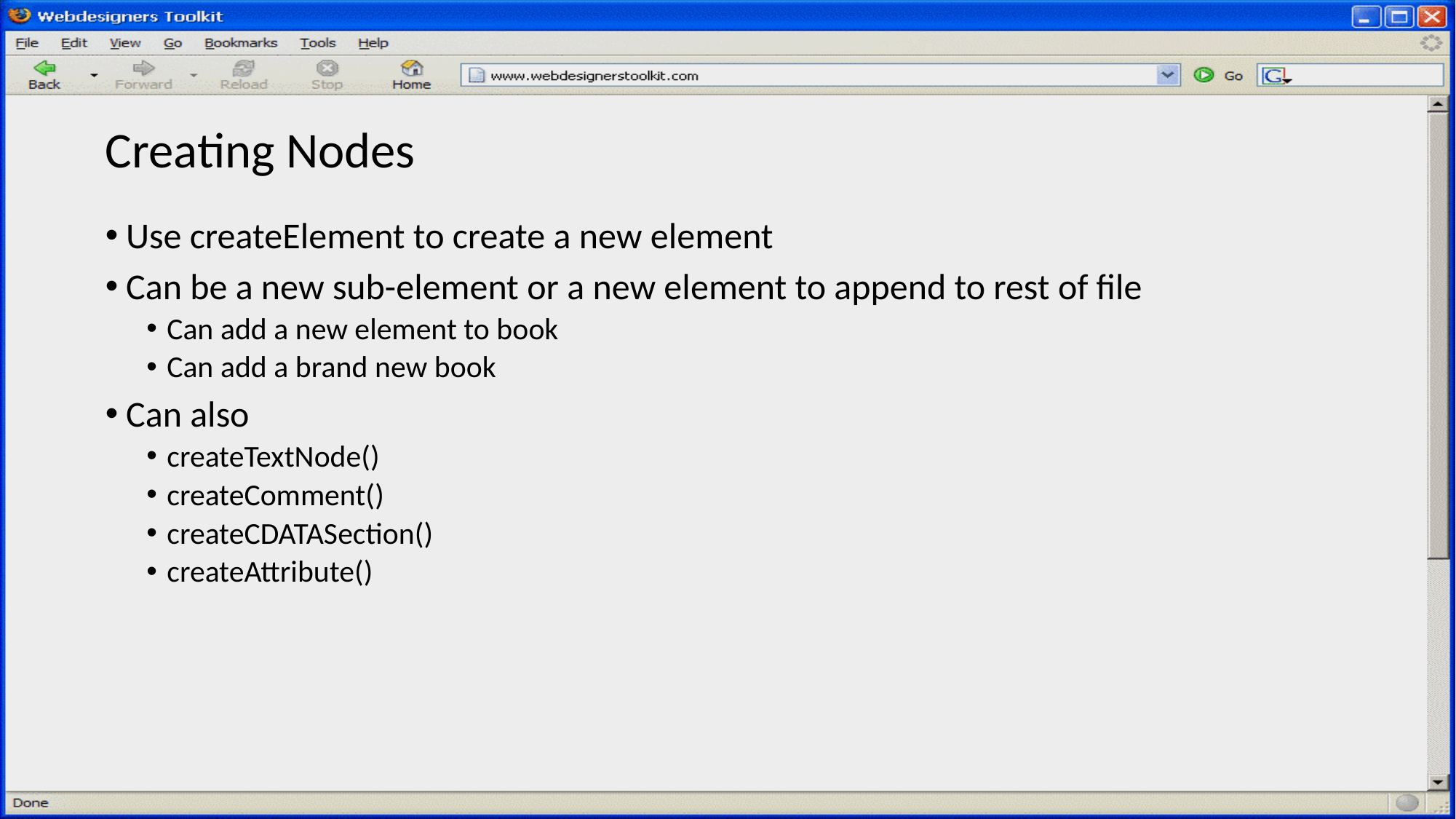

# Creating Nodes
Use createElement to create a new element
Can be a new sub-element or a new element to append to rest of file
Can add a new element to book
Can add a brand new book
Can also
createTextNode()
createComment()
createCDATASection()
createAttribute()